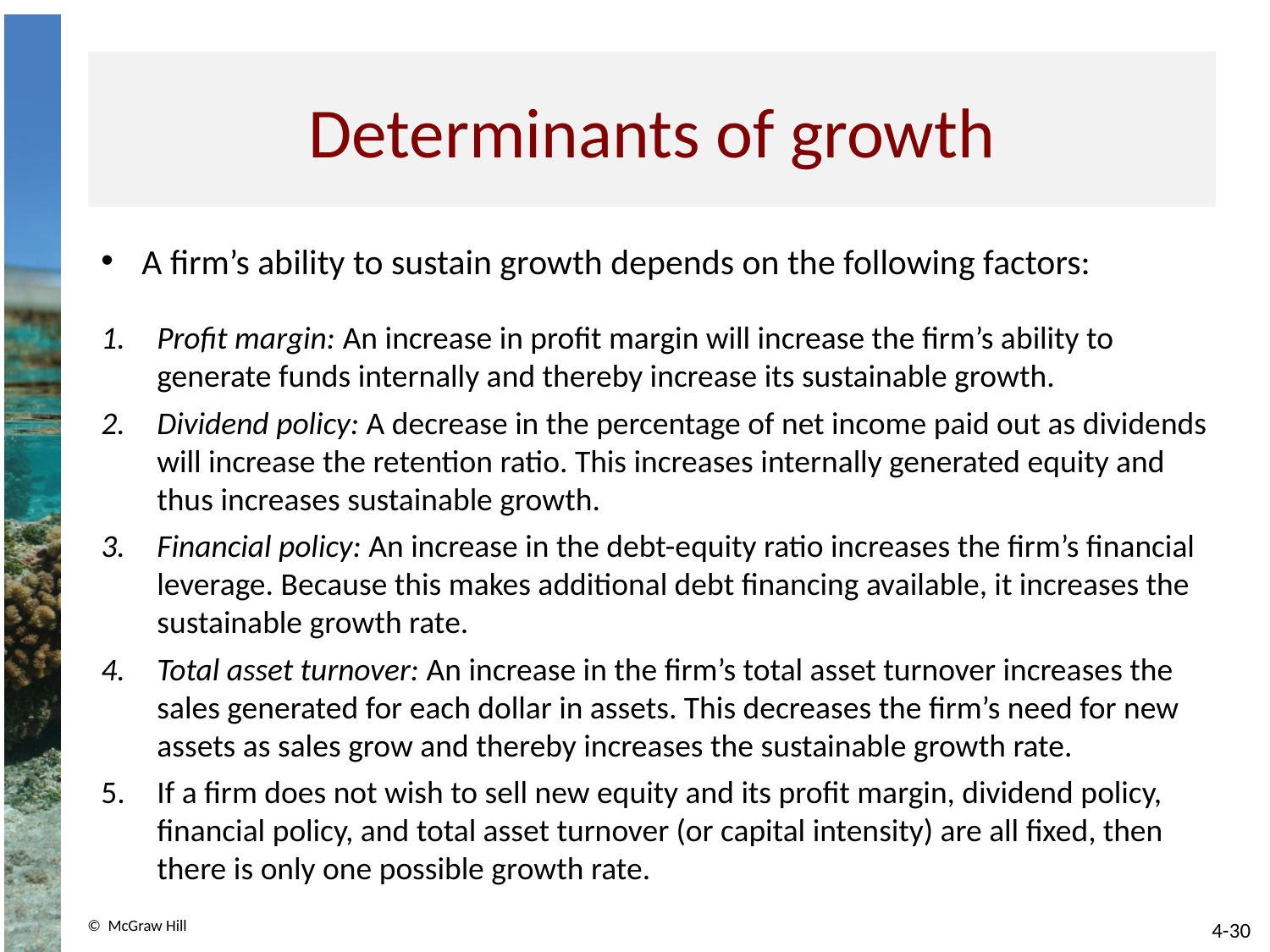

# Determinants of growth
A firm’s ability to sustain growth depends on the following factors:
Profit margin: An increase in profit margin will increase the firm’s ability to generate funds internally and thereby increase its sustainable growth.
Dividend policy: A decrease in the percentage of net income paid out as dividends will increase the retention ratio. This increases internally generated equity and thus increases sustainable growth.
Financial policy: An increase in the debt-equity ratio increases the firm’s financial leverage. Because this makes additional debt financing available, it increases the sustainable growth rate.
Total asset turnover: An increase in the firm’s total asset turnover increases the sales generated for each dollar in assets. This decreases the firm’s need for new assets as sales grow and thereby increases the sustainable growth rate.
If a firm does not wish to sell new equity and its profit margin, dividend policy, financial policy, and total asset turnover (or capital intensity) are all fixed, then there is only one possible growth rate.